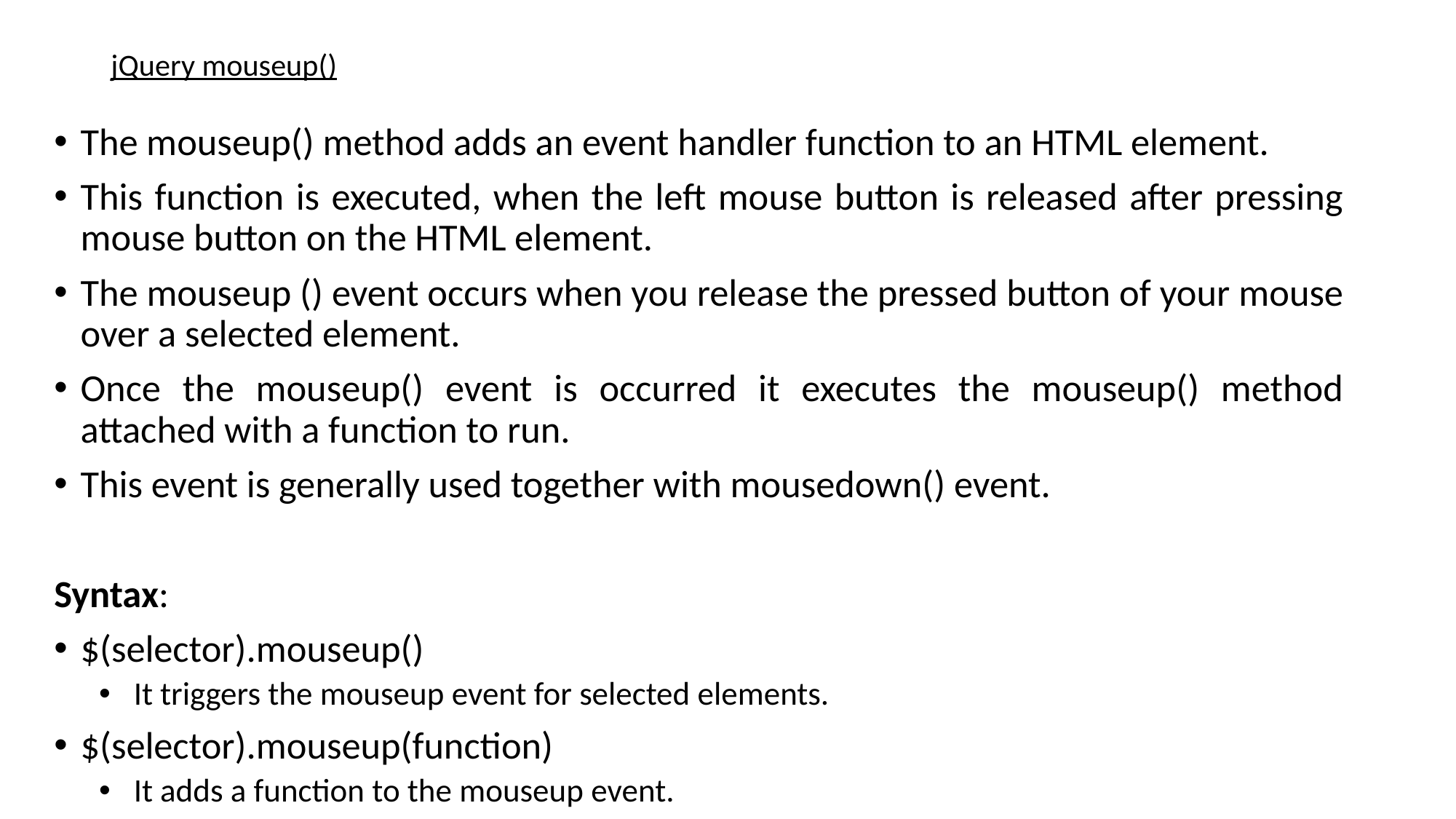

# jQuery mouseup()
The mouseup() method adds an event handler function to an HTML element.
This function is executed, when the left mouse button is released after pressing mouse button on the HTML element.
The mouseup () event occurs when you release the pressed button of your mouse over a selected element.
Once the mouseup() event is occurred it executes the mouseup() method attached with a function to run.
This event is generally used together with mousedown() event.

Syntax:
$(selector).mouseup()
It triggers the mouseup event for selected elements.
$(selector).mouseup(function)
It adds a function to the mouseup event.